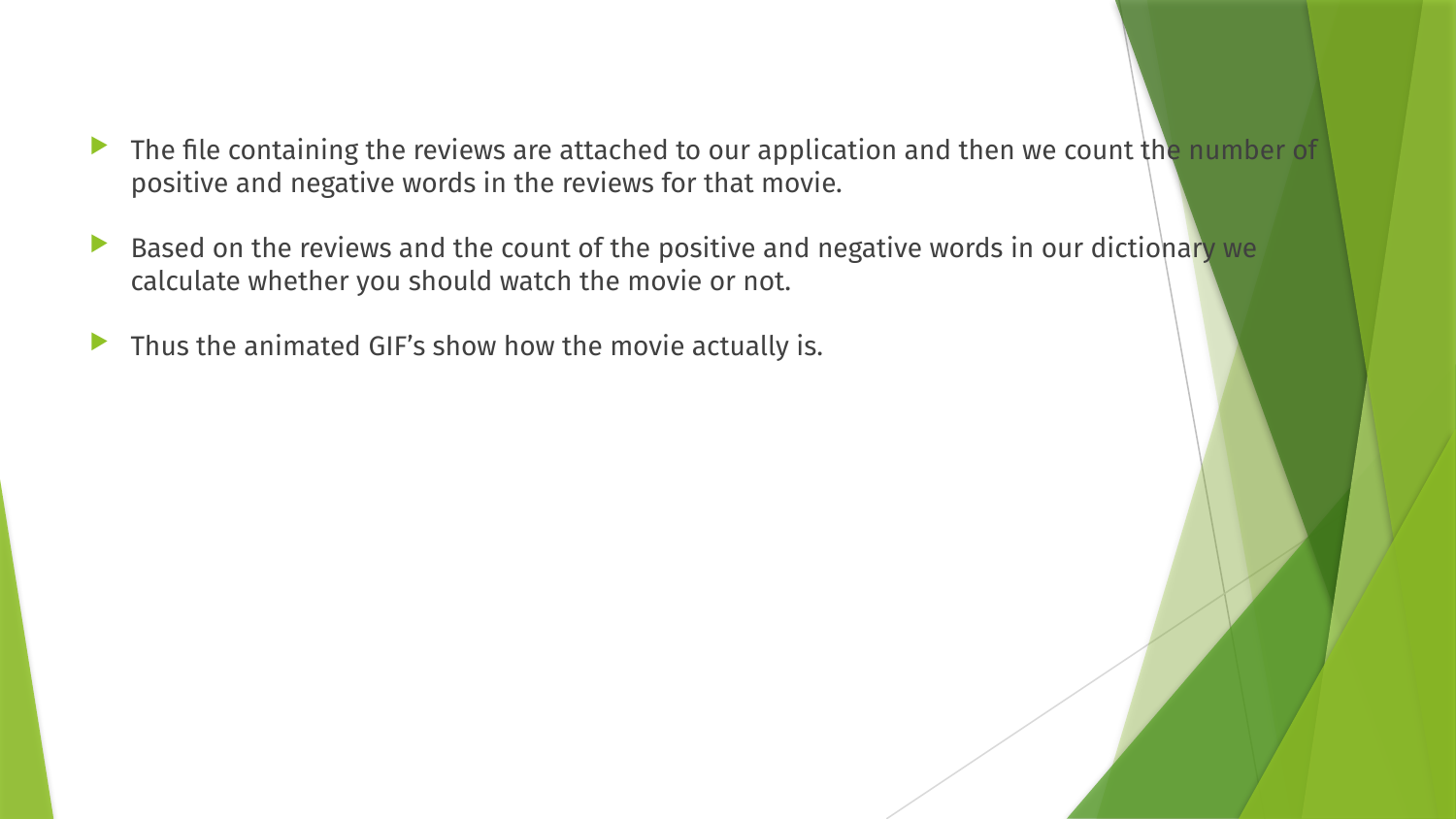

The file containing the reviews are attached to our application and then we count the number of positive and negative words in the reviews for that movie.

Based on the reviews and the count of the positive and negative words in our dictionary we calculate whether you should watch the movie or not.

Thus the animated GIF’s show how the movie actually is.